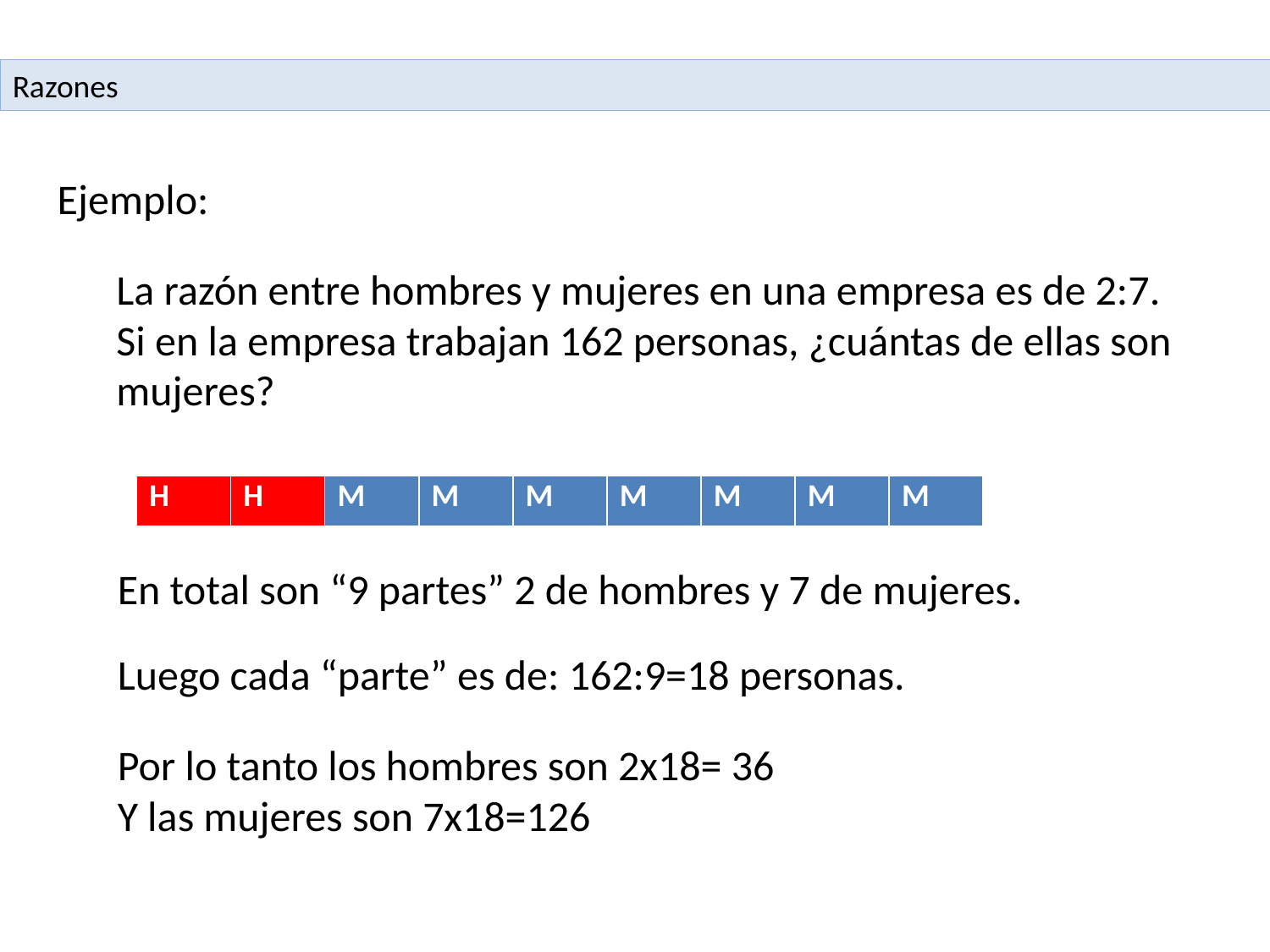

Razones
Ejemplo:
La razón entre hombres y mujeres en una empresa es de 2:7. Si en la empresa trabajan 162 personas, ¿cuántas de ellas son mujeres?
| H | H | M | M | M | M | M | M | M |
| --- | --- | --- | --- | --- | --- | --- | --- | --- |
En total son “9 partes” 2 de hombres y 7 de mujeres.
Luego cada “parte” es de: 162:9=18 personas.
Por lo tanto los hombres son 2x18= 36
Y las mujeres son 7x18=126